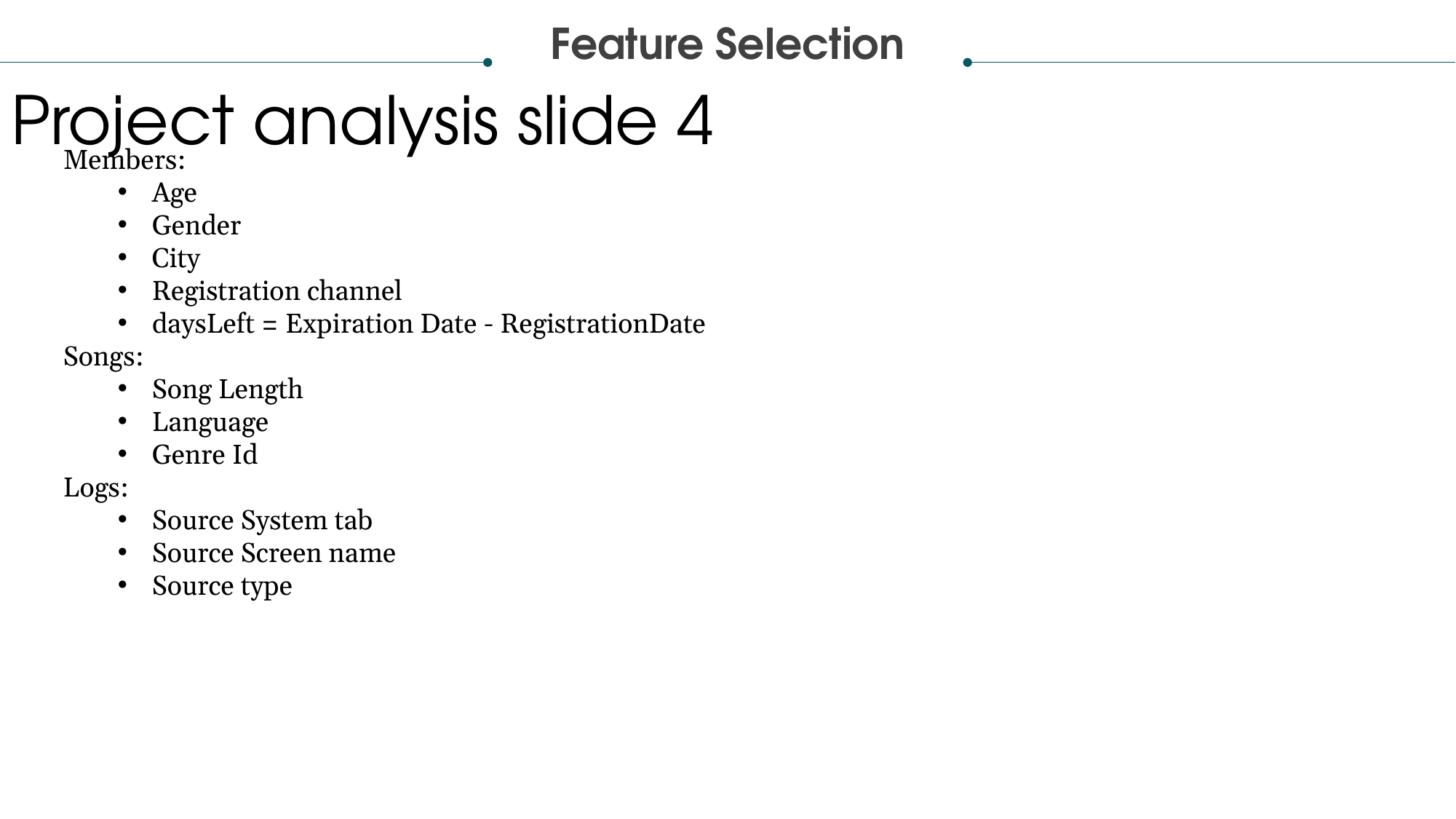

Feature Selection
Project analysis slide 4
Members:
Age
Gender
City
Registration channel
daysLeft = Expiration Date - RegistrationDate
Songs:
Song Length
Language
Genre Id
Logs:
Source System tab
Source Screen name
Source type